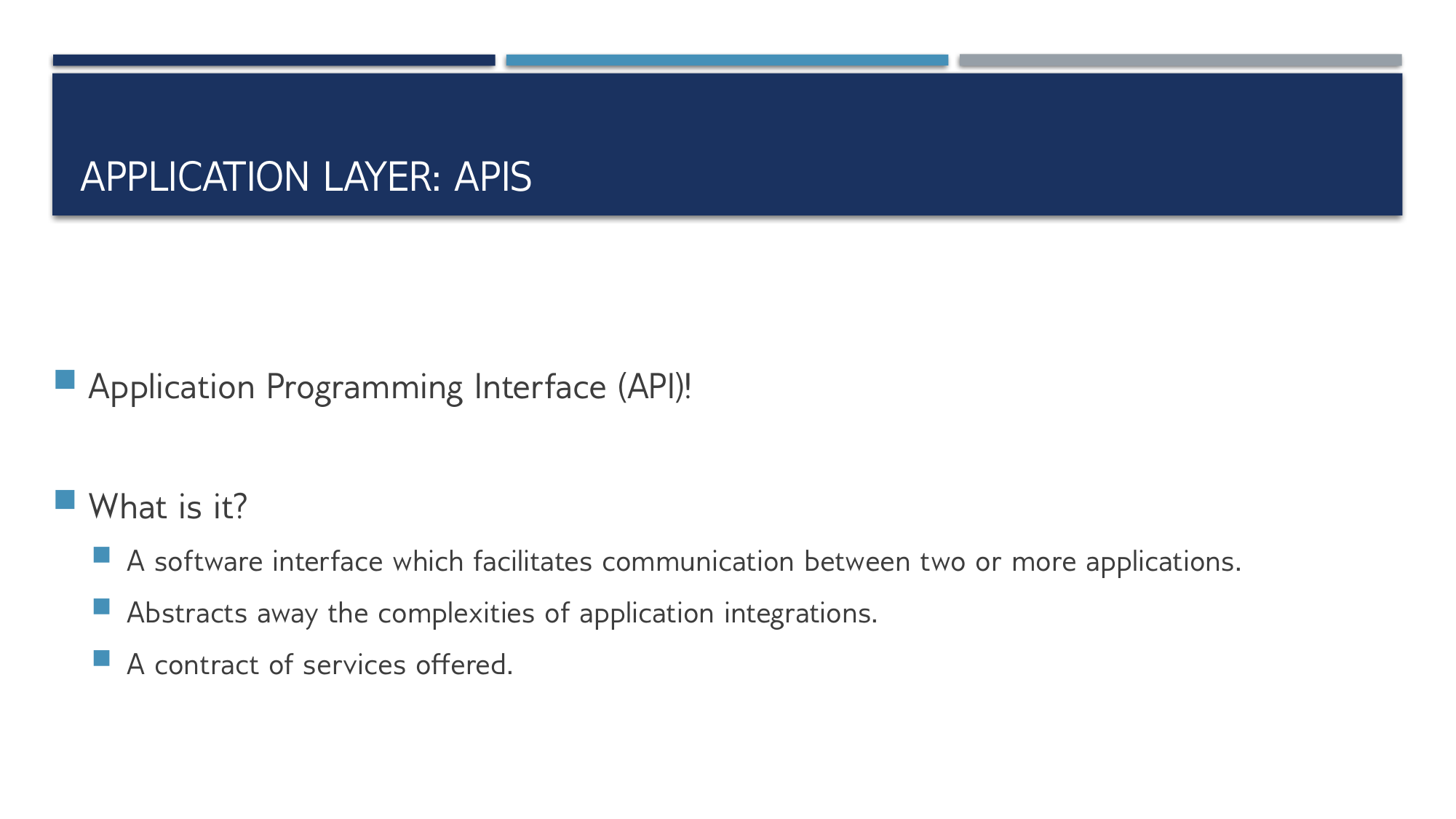

# Application Layer: APIs
Application Programming Interface (API)!

What is it?
A software interface which facilitates communication between two or more applications.
Abstracts away the complexities of application integrations.
A contract of services offered.